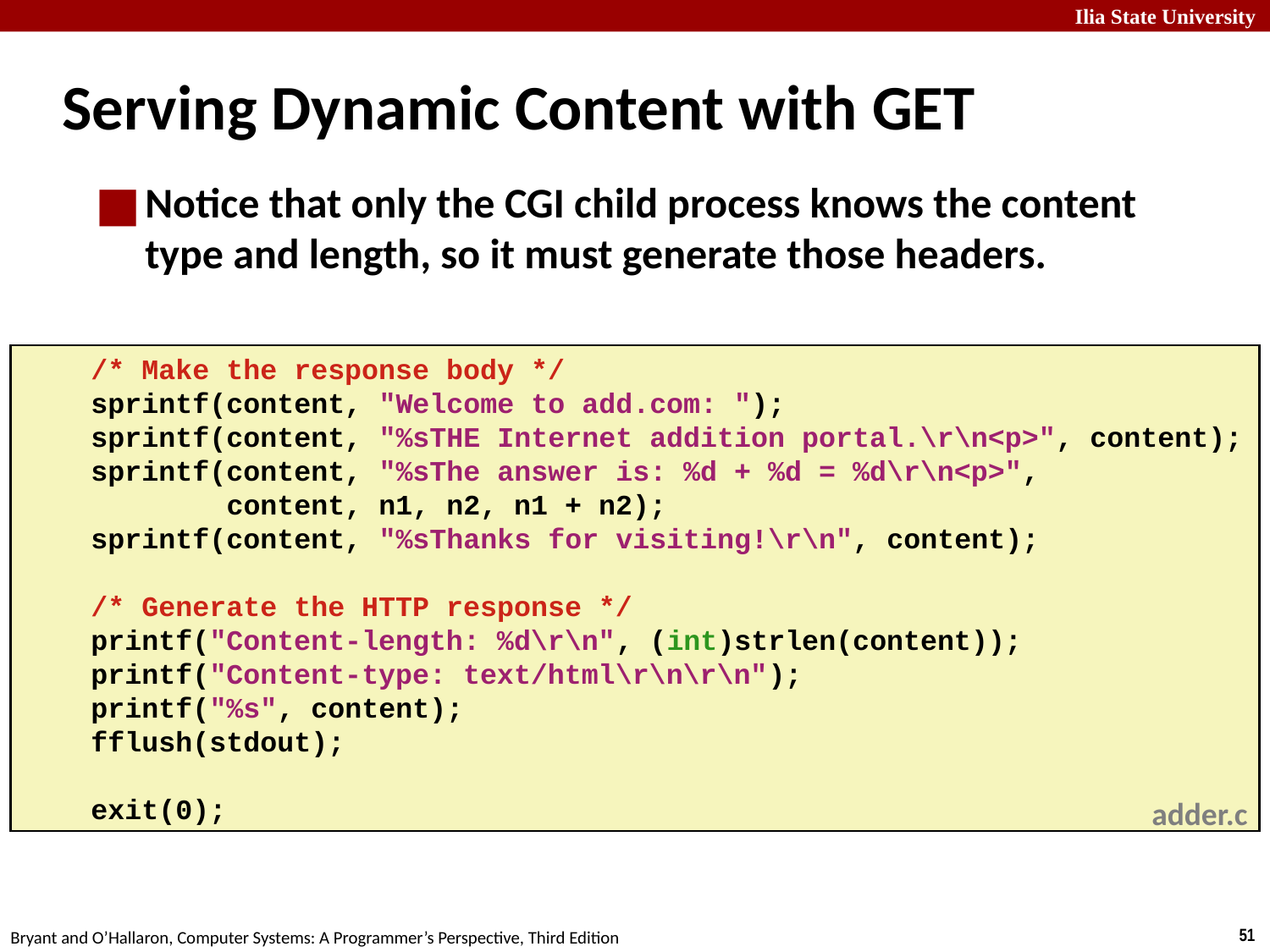

# Serving Dynamic Content with GET
Notice that only the CGI child process knows the content type and length, so it must generate those headers.
    /* Make the response body */
    sprintf(content, "Welcome to add.com: ");
    sprintf(content, "%sTHE Internet addition portal.\r\n<p>", content);
    sprintf(content, "%sThe answer is: %d + %d = %d\r\n<p>",
            content, n1, n2, n1 + n2);
    sprintf(content, "%sThanks for visiting!\r\n", content);

    /* Generate the HTTP response */
    printf("Content-length: %d\r\n", (int)strlen(content));
    printf("Content-type: text/html\r\n\r\n");
    printf("%s", content);
    fflush(stdout);

    exit(0);
adder.c